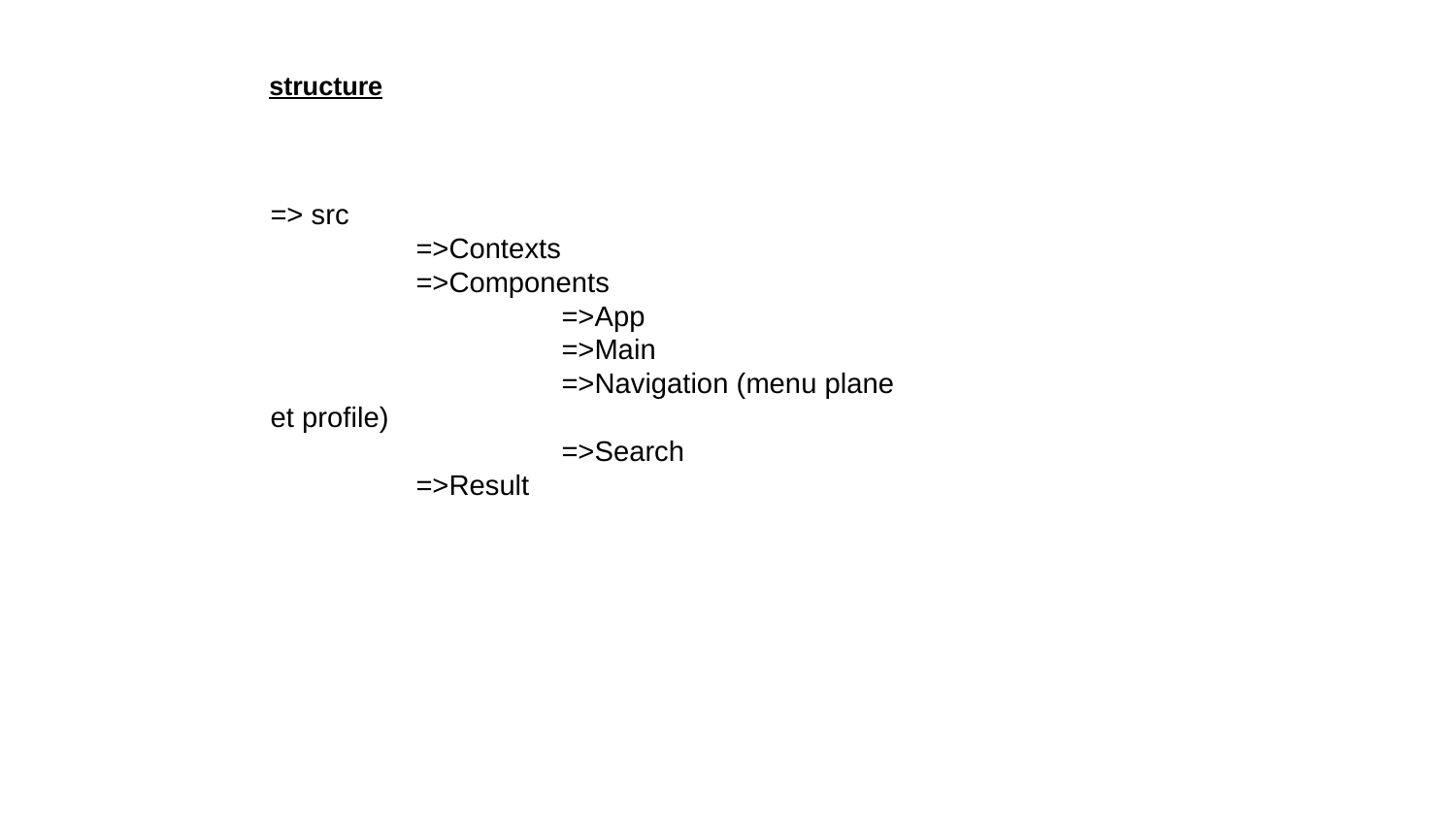

structure
=> src
	=>Contexts
	=>Components
		=>App
		=>Main
		=>Navigation (menu plane et profile)
		=>Search
=>Result